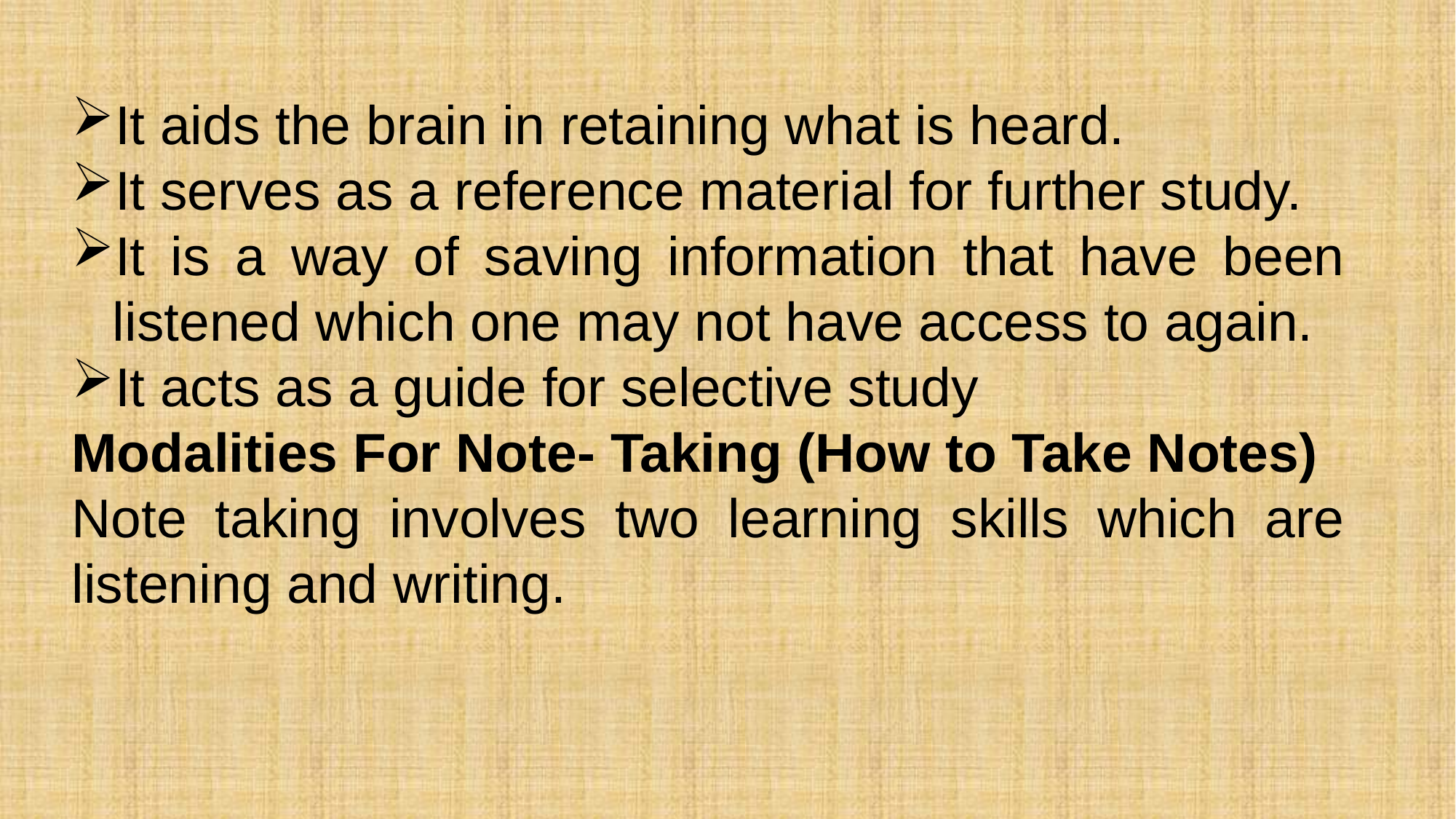

It aids the brain in retaining what is heard.
It serves as a reference material for further study.
It is a way of saving information that have been listened which one may not have access to again.
It acts as a guide for selective study
Modalities For Note- Taking (How to Take Notes)
Note taking involves two learning skills which are listening and writing.